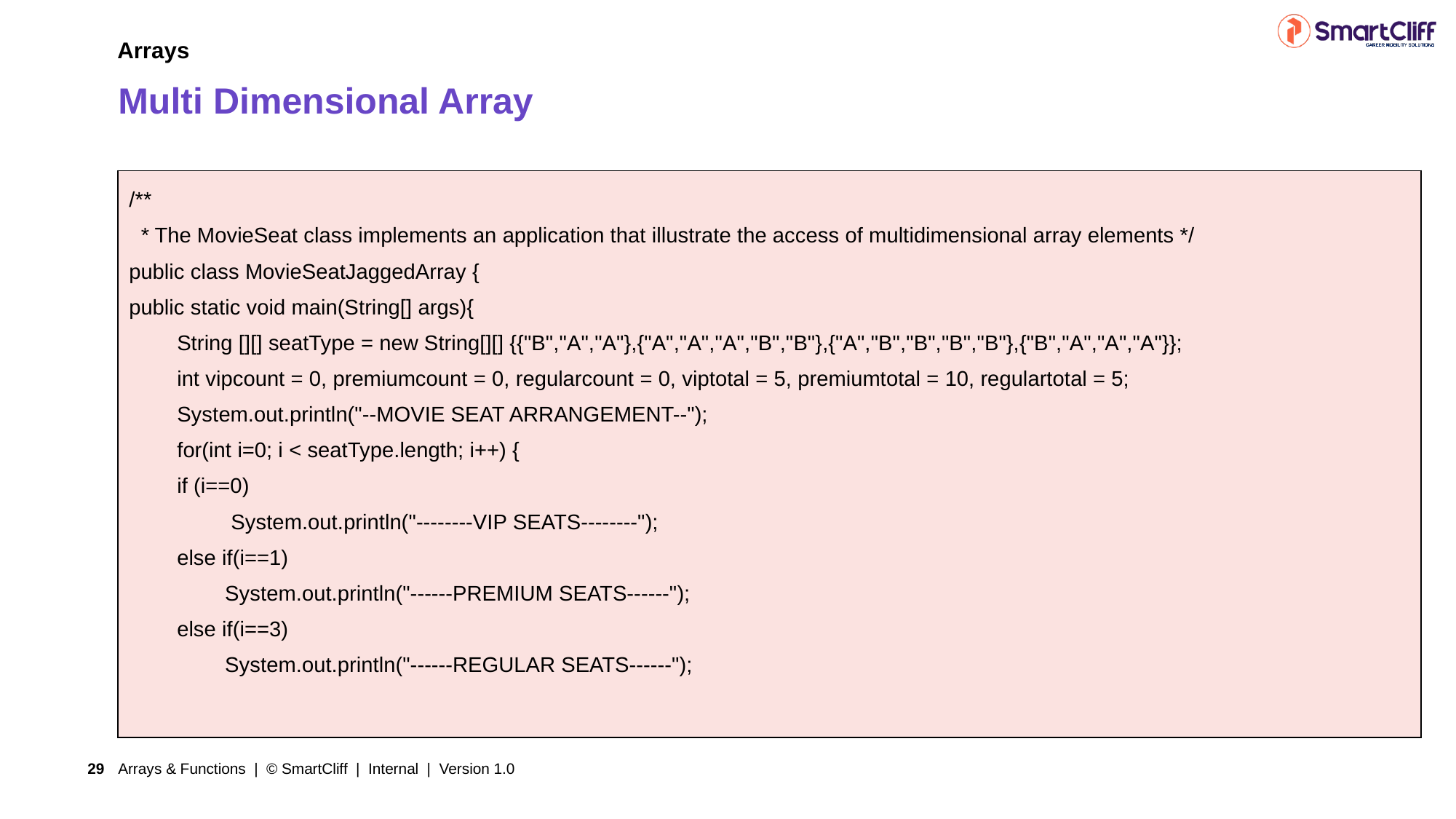

Arrays
# Multi Dimensional Array
| /\*\*   \* The MovieSeat class implements an application that illustrate the access of multidimensional array elements \*/ public class MovieSeatJaggedArray { public static void main(String[] args){ String [][] seatType = new String[][] {{"B","A","A"},{"A","A","A","B","B"},{"A","B","B","B","B"},{"B","A","A","A"}}; int vipcount = 0, premiumcount = 0, regularcount = 0, viptotal = 5, premiumtotal = 10, regulartotal = 5; System.out.println("--MOVIE SEAT ARRANGEMENT--"); for(int i=0; i < seatType.length; i++) { if (i==0) System.out.println("--------VIP SEATS--------"); else if(i==1) System.out.println("------PREMIUM SEATS------"); else if(i==3) System.out.println("------REGULAR SEATS------"); |
| --- |
Arrays & Functions  |  © SmartCliff  |  Internal  |  Version 1.0
29